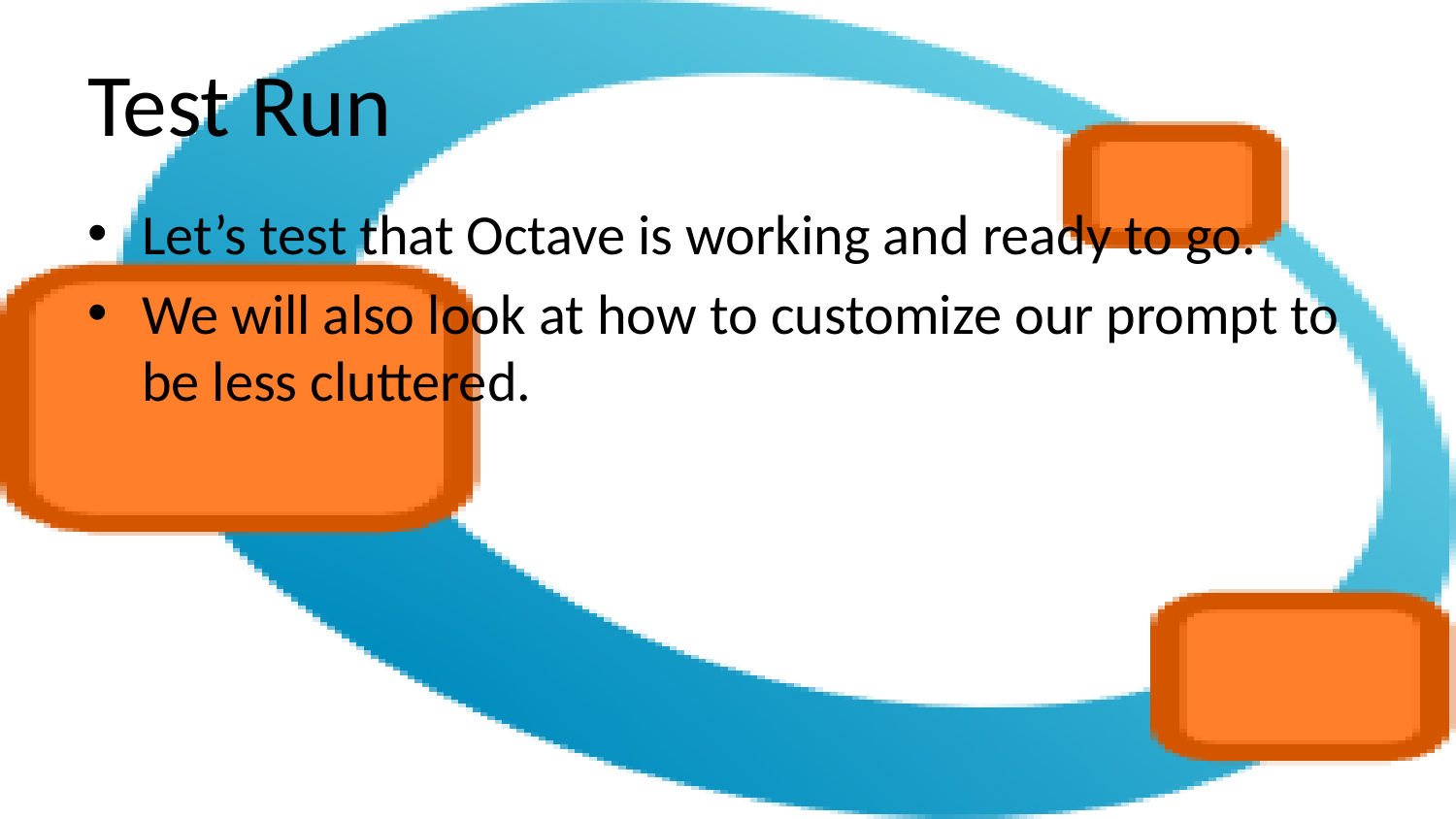

# Test Run
Let’s test that Octave is working and ready to go.
We will also look at how to customize our prompt to be less cluttered.